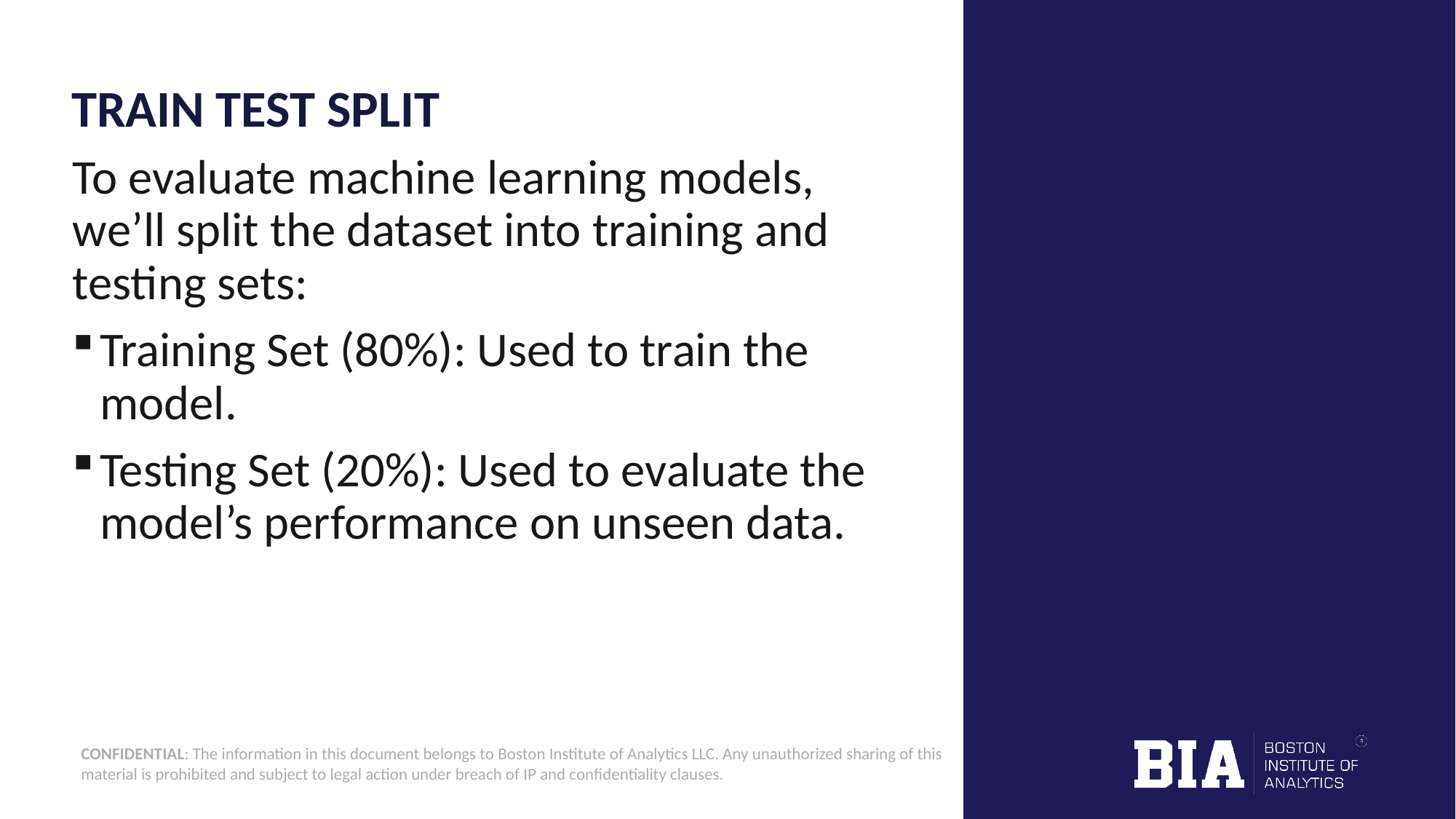

# TRAIN TEST SPLIT
To evaluate machine learning models, we’ll split the dataset into training and testing sets:
Training Set (80%): Used to train the model.
Testing Set (20%): Used to evaluate the model’s performance on unseen data.